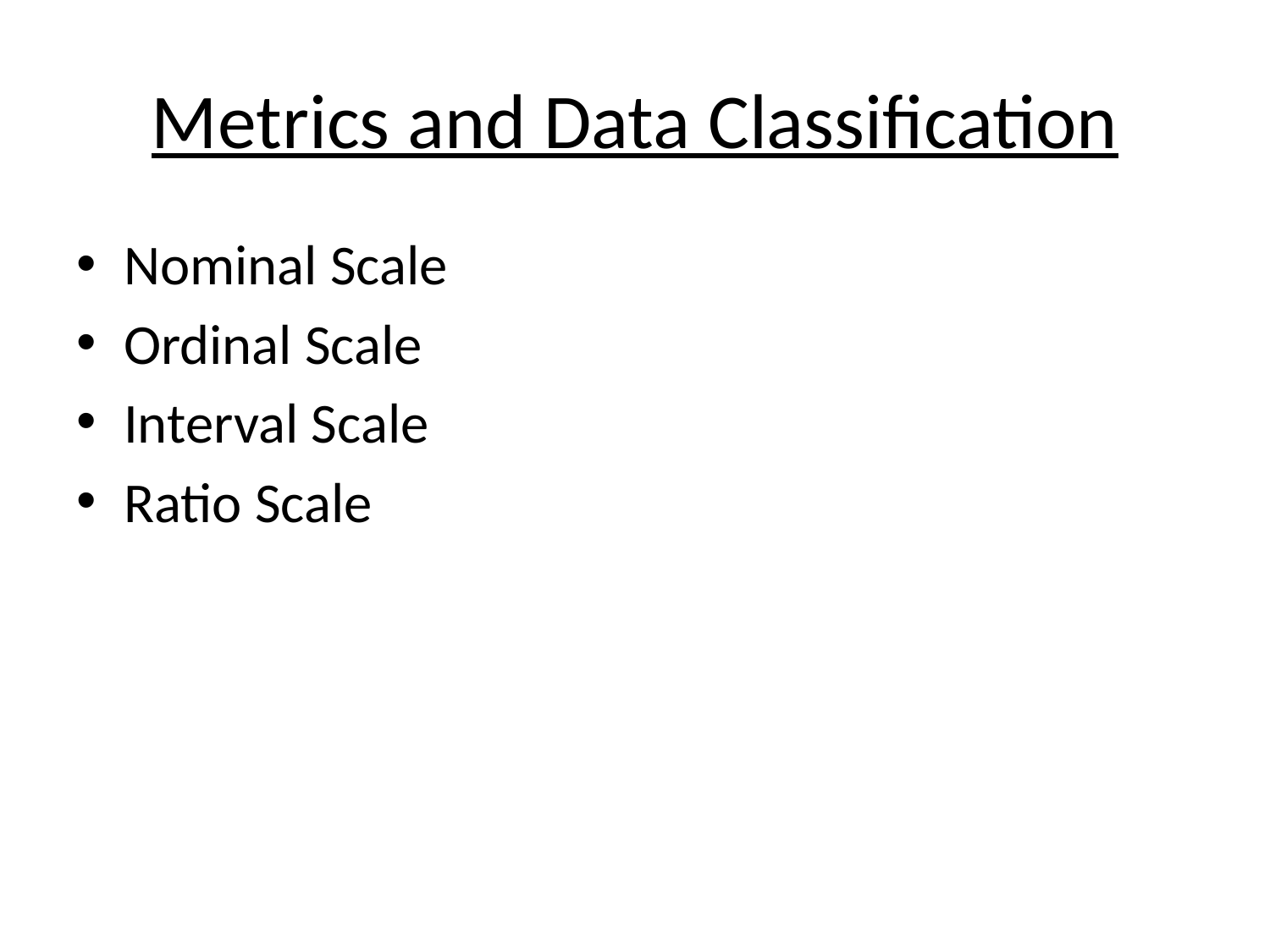

# Metrics and Data Classification
Nominal Scale
Ordinal Scale
Interval Scale
Ratio Scale